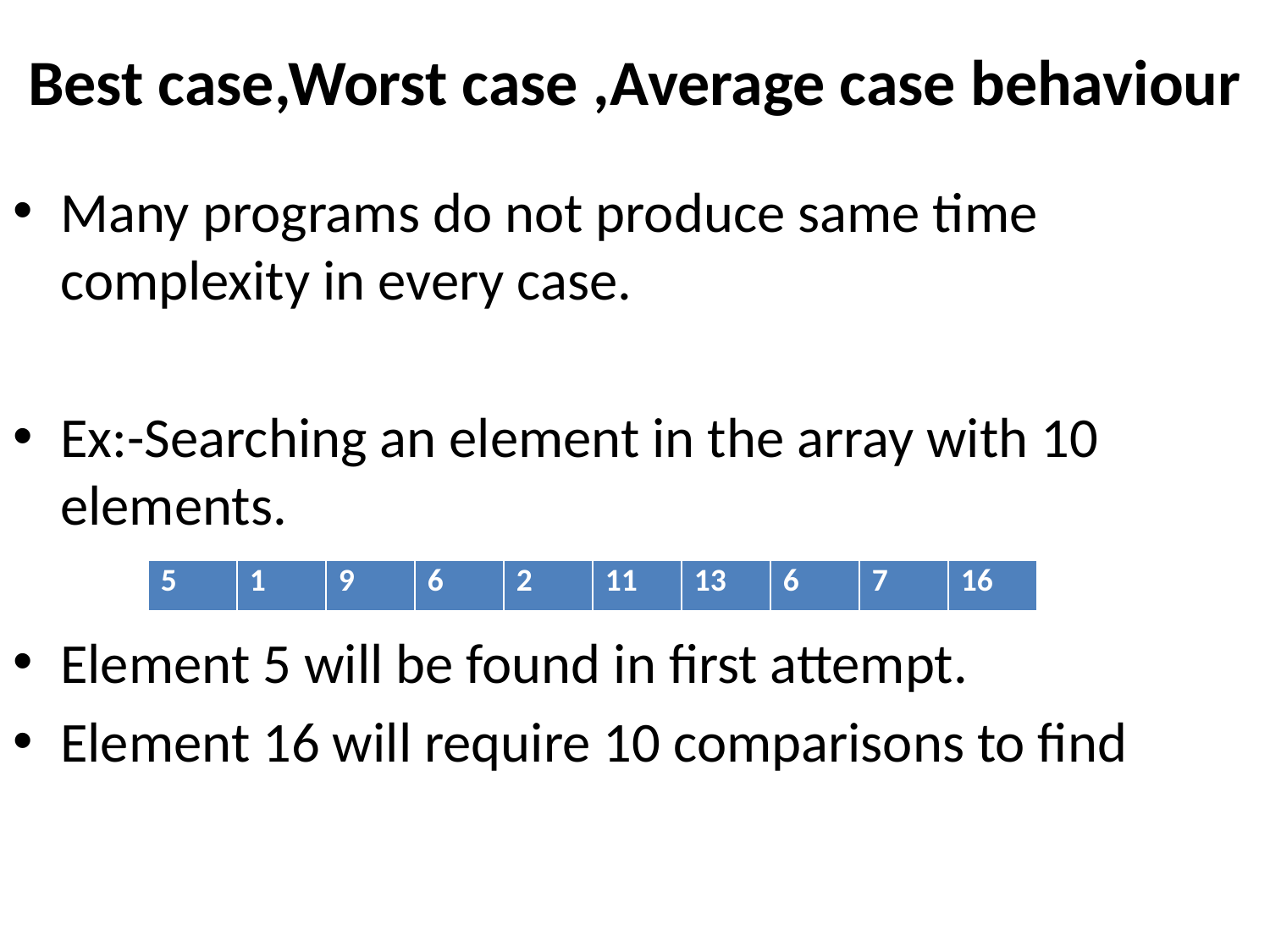

# Best case,Worst case ,Average case behaviour
Many programs do not produce same time complexity in every case.

Ex:-Searching an element in the array with 10 elements.

Element 5 will be found in first attempt.
Element 16 will require 10 comparisons to find
| 5 | 1 | 9 | 6 | 2 | 11 | 13 | 6 | 7 | 16 |
| --- | --- | --- | --- | --- | --- | --- | --- | --- | --- |